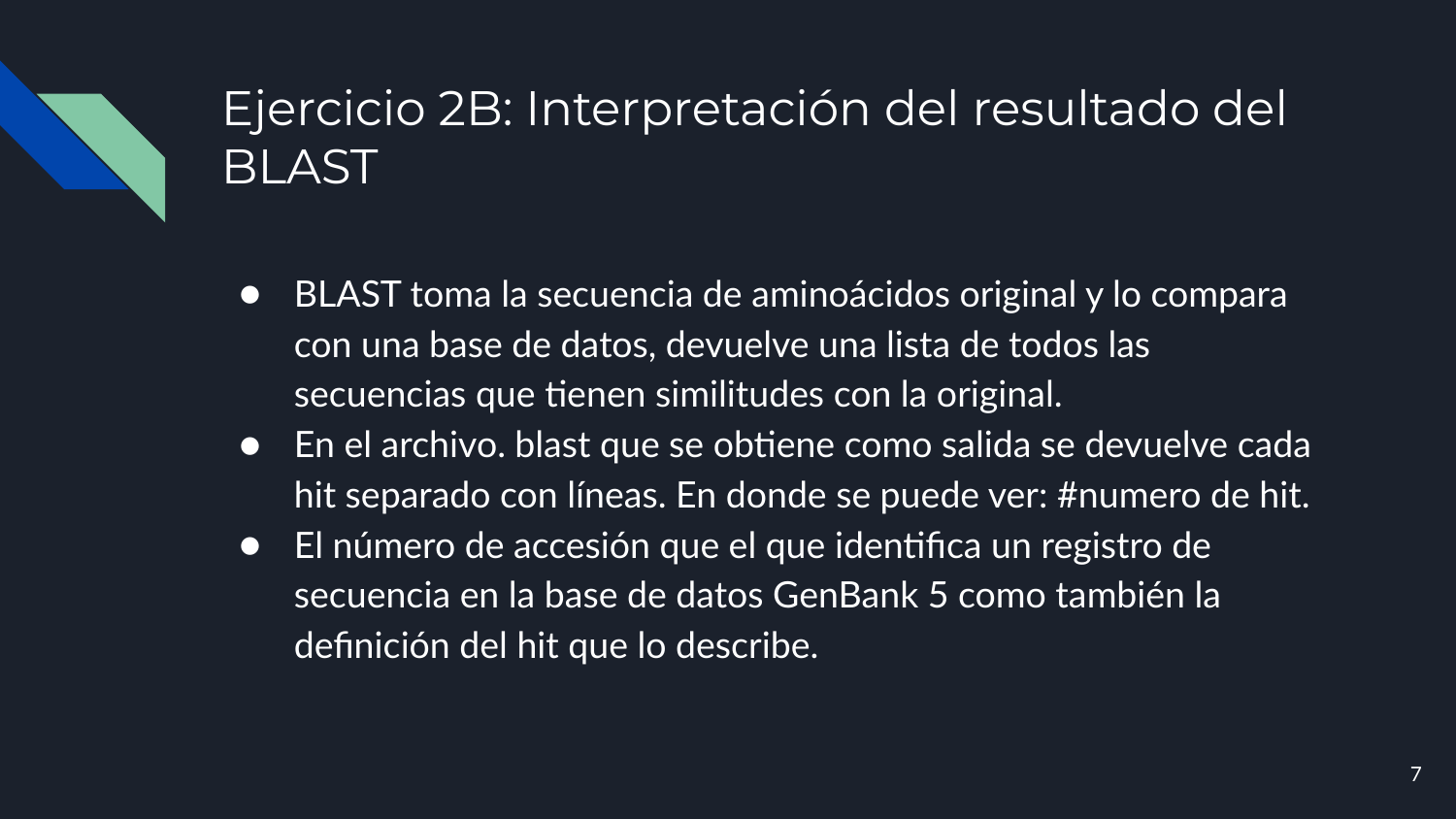

# Ejercicio 2B: Interpretación del resultado del BLAST
BLAST toma la secuencia de aminoácidos original y lo compara con una base de datos, devuelve una lista de todos las secuencias que tienen similitudes con la original.
En el archivo. blast que se obtiene como salida se devuelve cada hit separado con líneas. En donde se puede ver: #numero de hit.
El número de accesión que el que identifica un registro de secuencia en la base de datos GenBank 5 como también la definición del hit que lo describe.
7